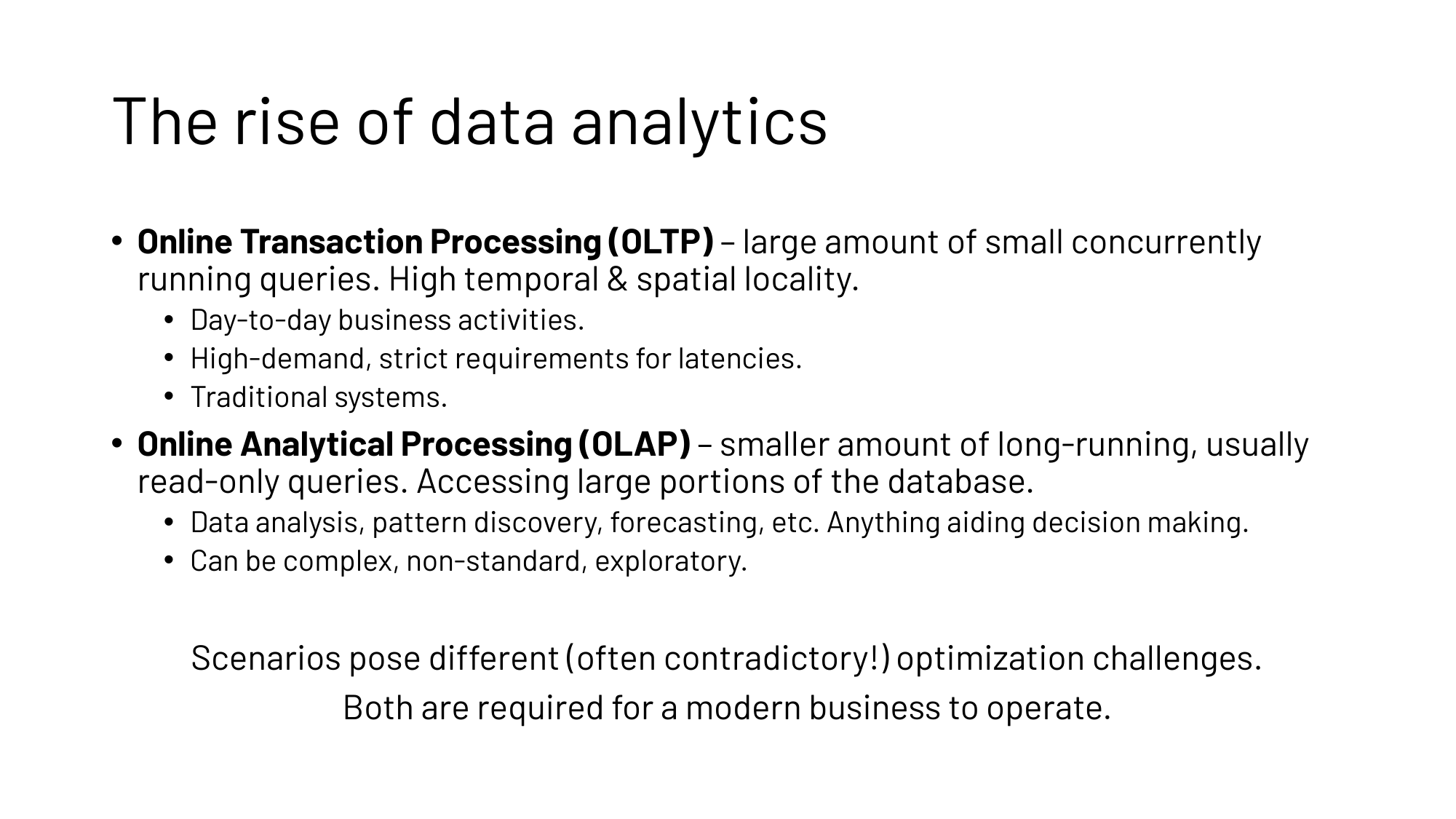

# The rise of data analytics
Online Transaction Processing (OLTP) – large amount of small concurrently running queries. High temporal & spatial locality.
Day-to-day business activities.
High-demand, strict requirements for latencies.
Traditional systems.
Online Analytical Processing (OLAP) – smaller amount of long-running, usually read-only queries. Accessing large portions of the database.
Data analysis, pattern discovery, forecasting, etc. Anything aiding decision making.
Can be complex, non-standard, exploratory.

Scenarios pose different (often contradictory!) optimization challenges.
Both are required for a modern business to operate.